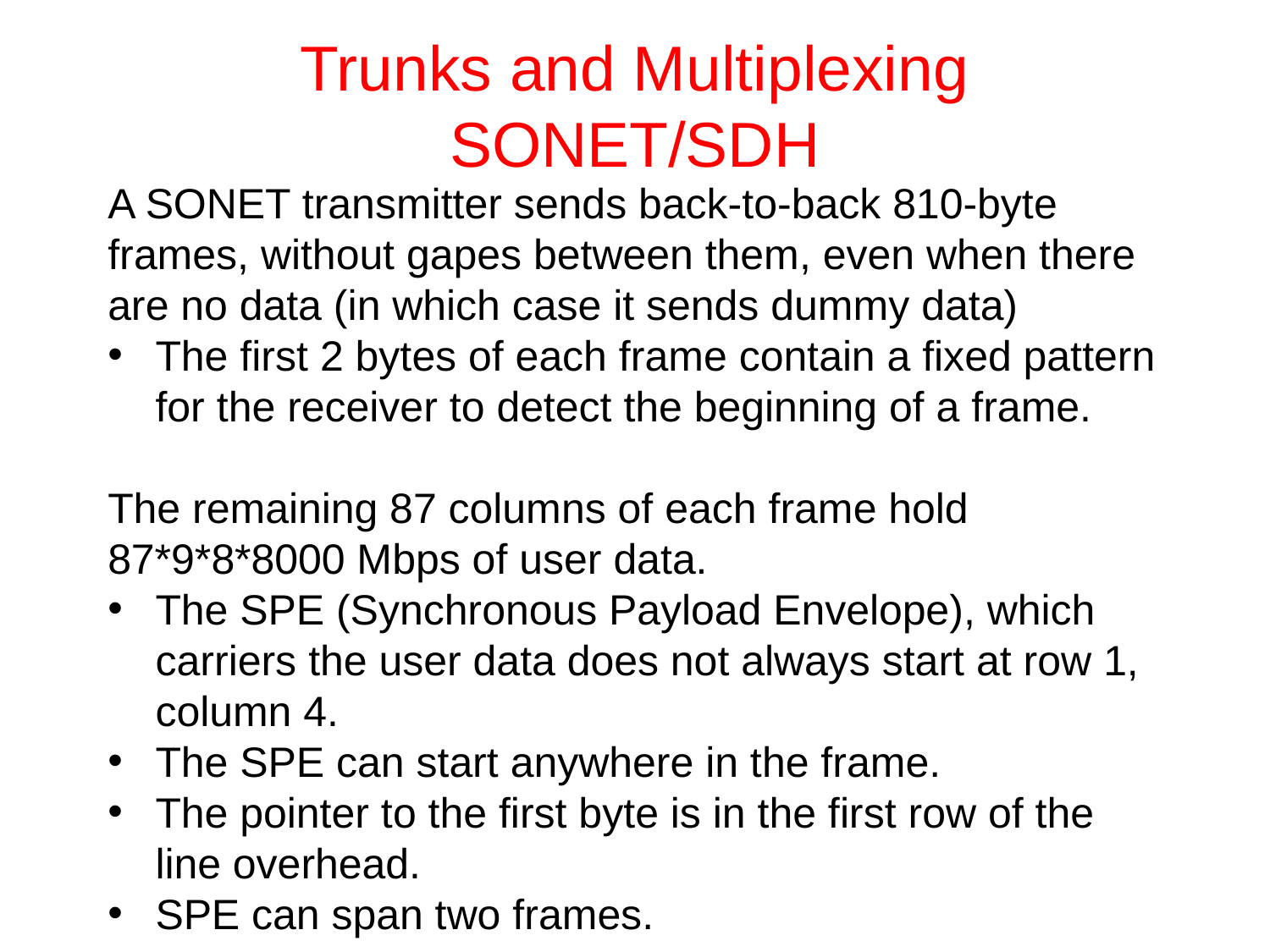

# Trunks and Multiplexing SONET/SDH
A SONET transmitter sends back-to-back 810-byte frames, without gapes between them, even when there are no data (in which case it sends dummy data)
The first 2 bytes of each frame contain a fixed pattern for the receiver to detect the beginning of a frame.

The remaining 87 columns of each frame hold 87*9*8*8000 Mbps of user data.
The SPE (Synchronous Payload Envelope), which carriers the user data does not always start at row 1, column 4.
The SPE can start anywhere in the frame.
The pointer to the first byte is in the first row of the line overhead.
SPE can span two frames.